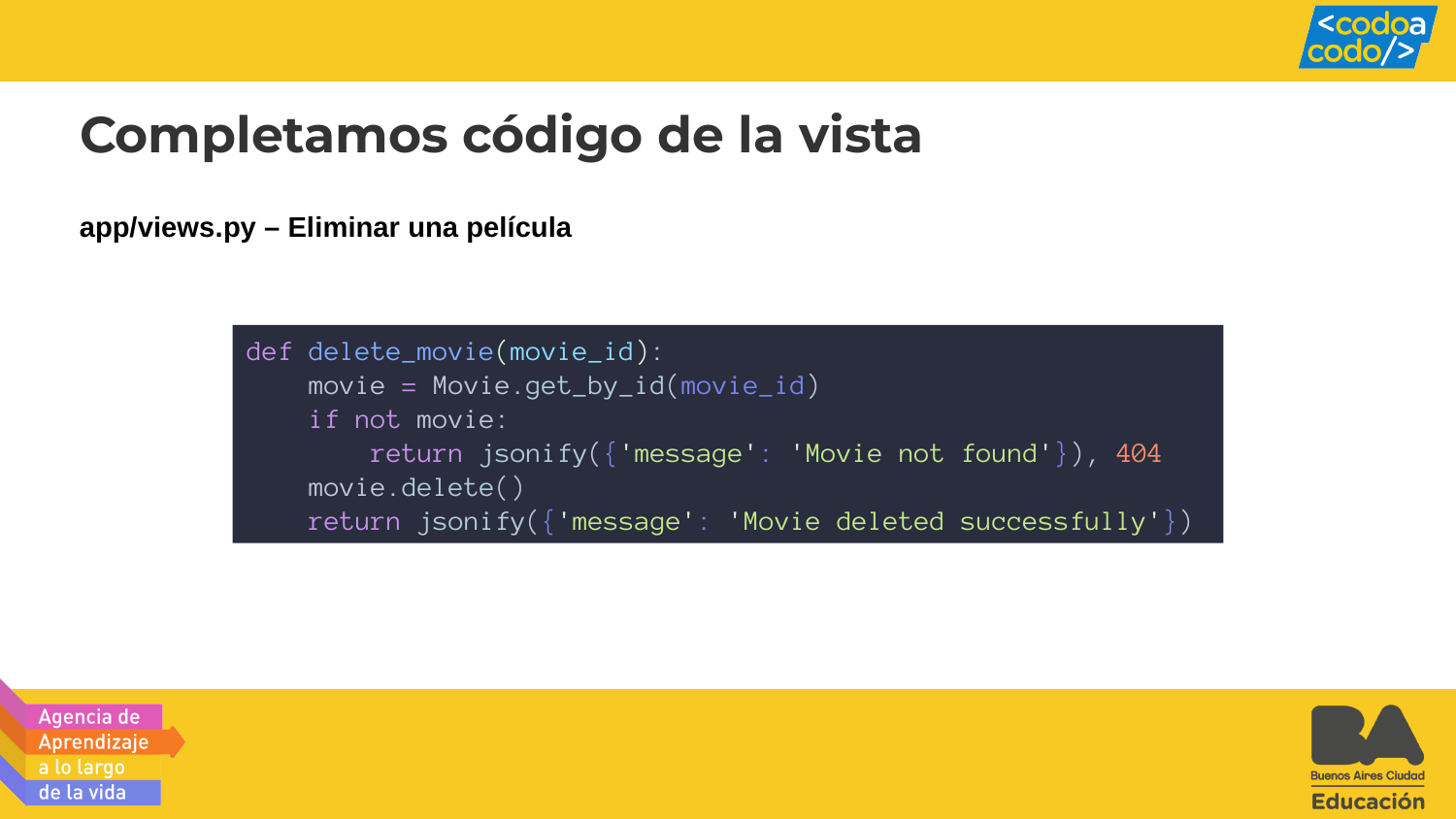

Completamos código de la vista
app/views.py – Eliminar una película
def delete_movie(movie_id):
    movie = Movie.get_by_id(movie_id)
    if not movie:
        return jsonify({'message': 'Movie not found'}), 404
    movie.delete()
    return jsonify({'message': 'Movie deleted successfully'})